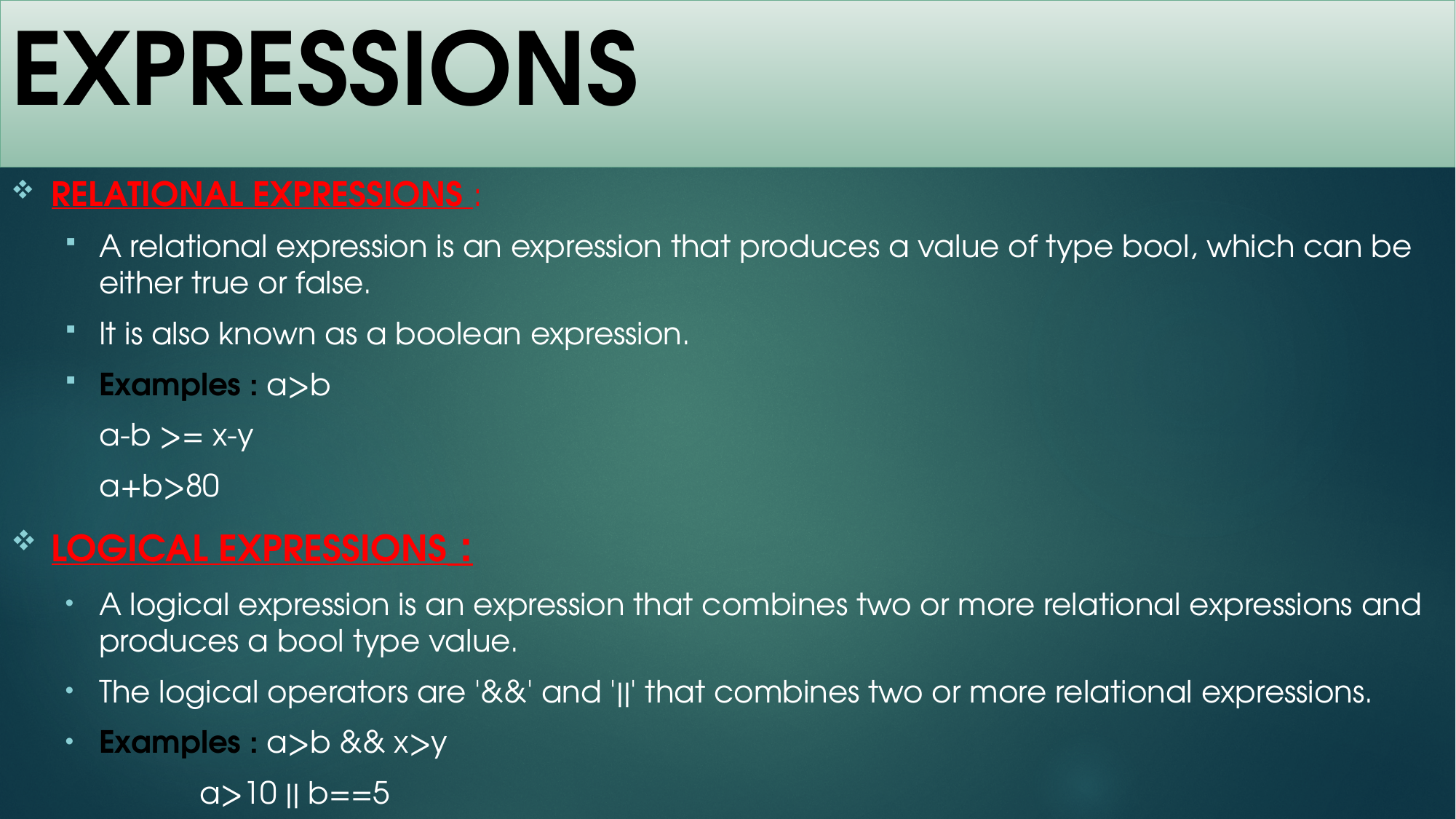

# EXPRESSIONS
RELATIONAL EXPRESSIONS :
A relational expression is an expression that produces a value of type bool, which can be either true or false.
It is also known as a boolean expression.
Examples : a>b
			    a-b >= x-y
			    a+b>80
LOGICAL EXPRESSIONS :
A logical expression is an expression that combines two or more relational expressions and produces a bool type value.
The logical operators are '&&' and '||' that combines two or more relational expressions.
Examples : a>b && x>y
	 		    a>10 || b==5